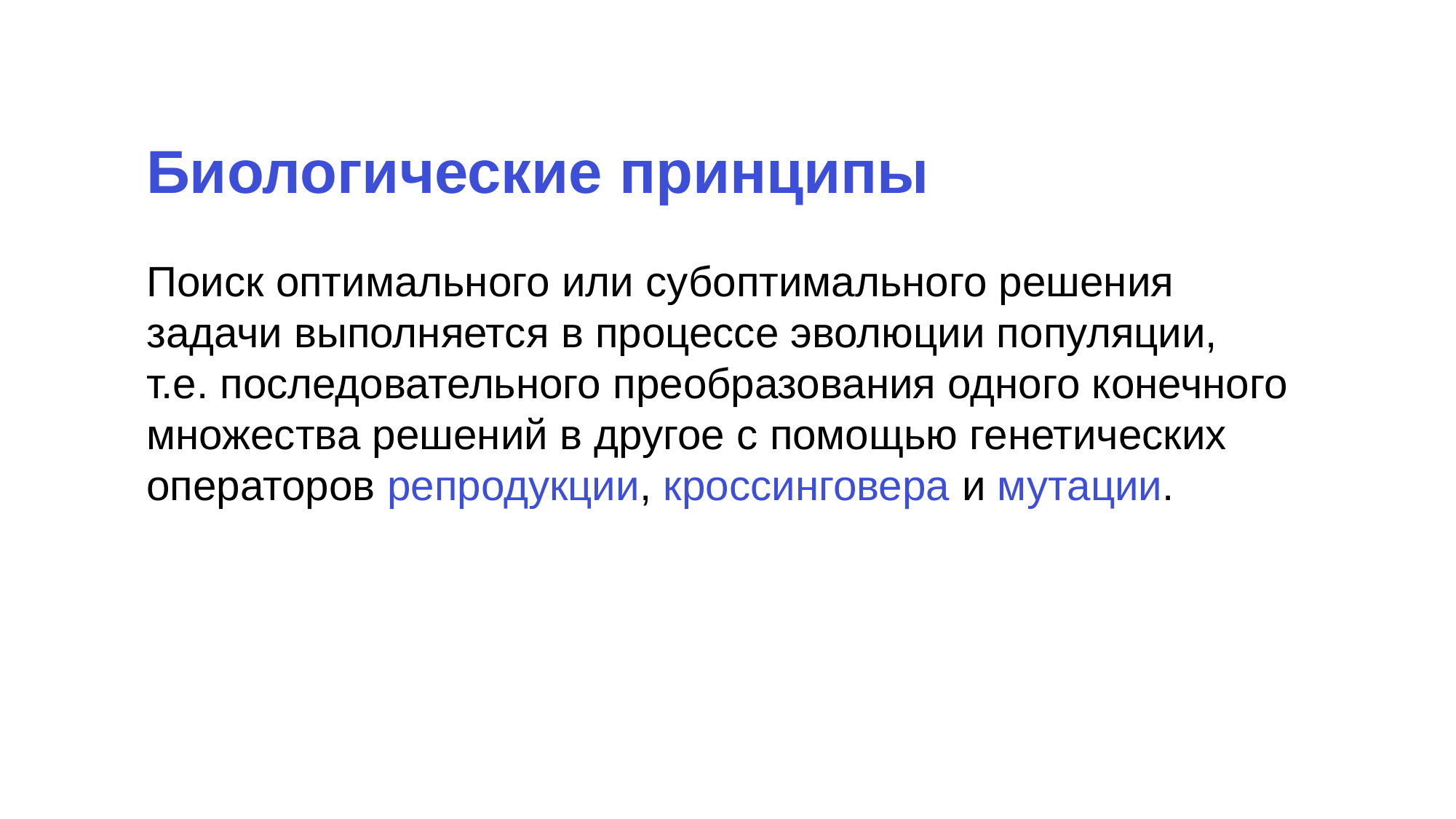

Биологические принципы
Поиск оптимального или субоптимального решения задачи выполняется в процессе эволюции популяции,
т.е. последовательного преобразования одного конечного множества решений в другое с помощью генетических операторов репродукции, кроссинговера и мутации.